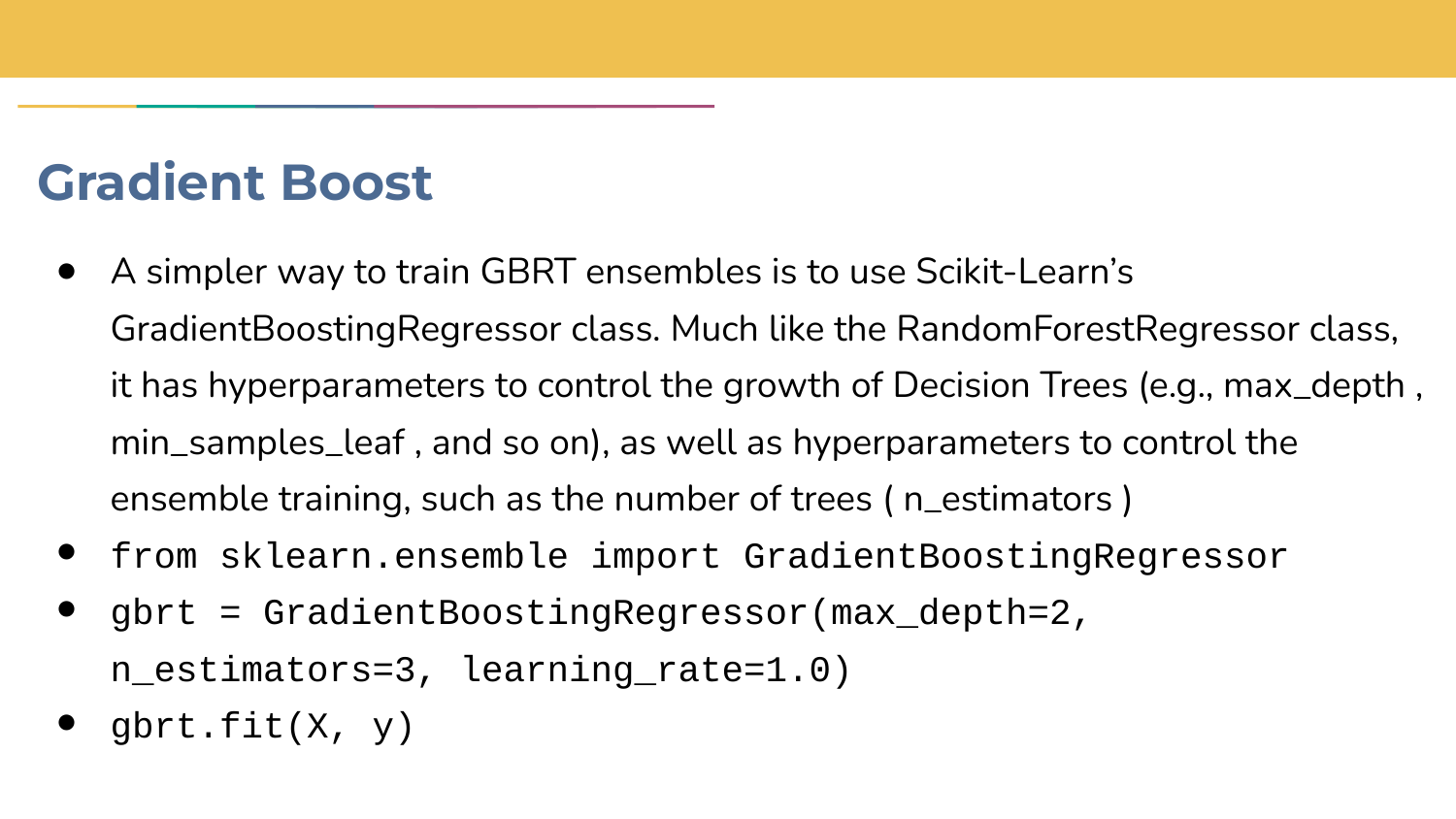

# Gradient Boost

A simpler way to train GBRT ensembles is to use Scikit-Learn’s GradientBoostingRegressor class. Much like the RandomForestRegressor class, it has hyperparameters to control the growth of Decision Trees (e.g., max_depth , min_samples_leaf , and so on), as well as hyperparameters to control the ensemble training, such as the number of trees ( n_estimators )
from sklearn.ensemble import GradientBoostingRegressor
gbrt = GradientBoostingRegressor(max_depth=2, n_estimators=3, learning_rate=1.0)
gbrt.fit(X, y)